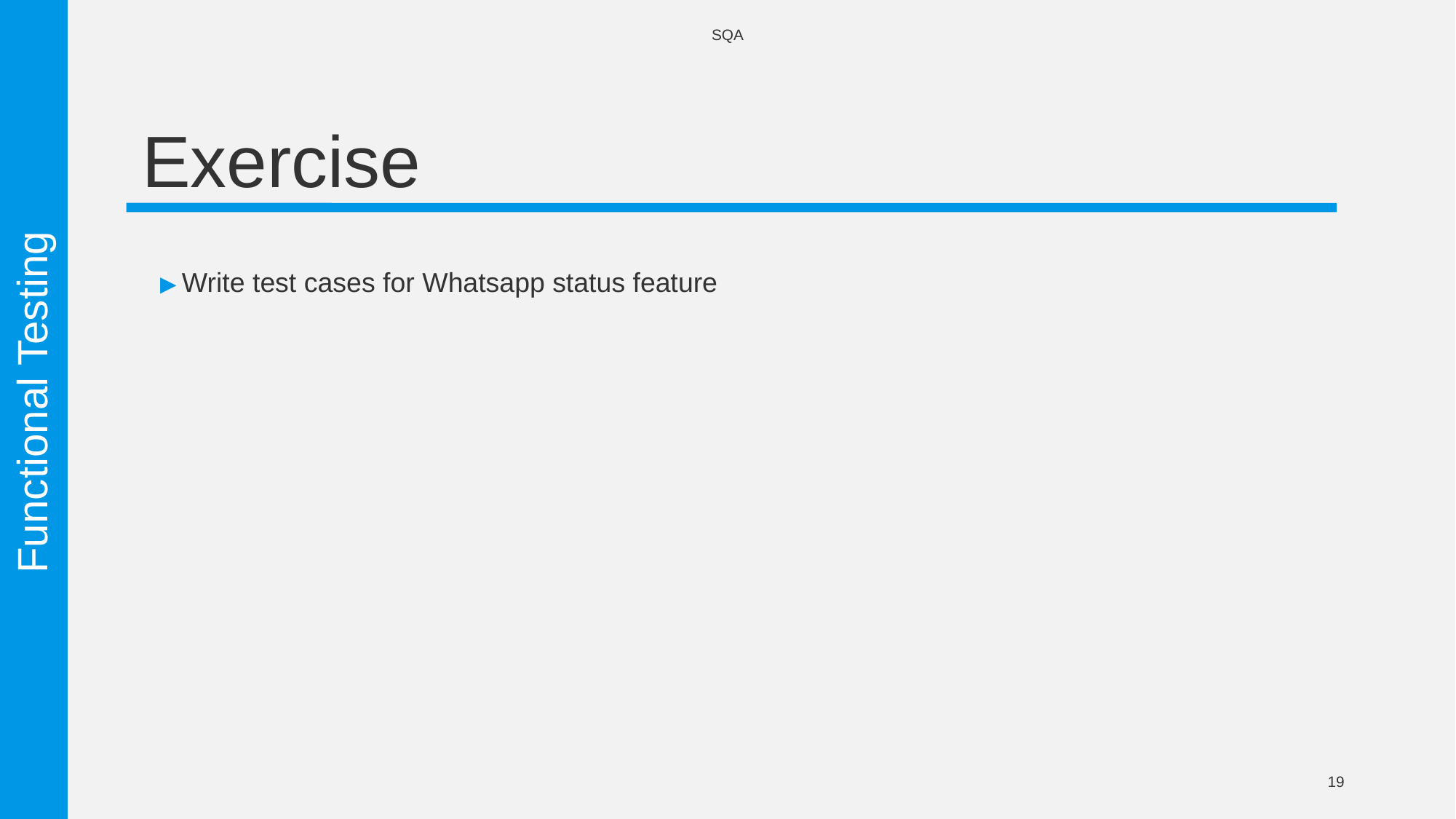

SQA
# Exercise

Write test cases for Whatsapp status feature
Functional Testing
19